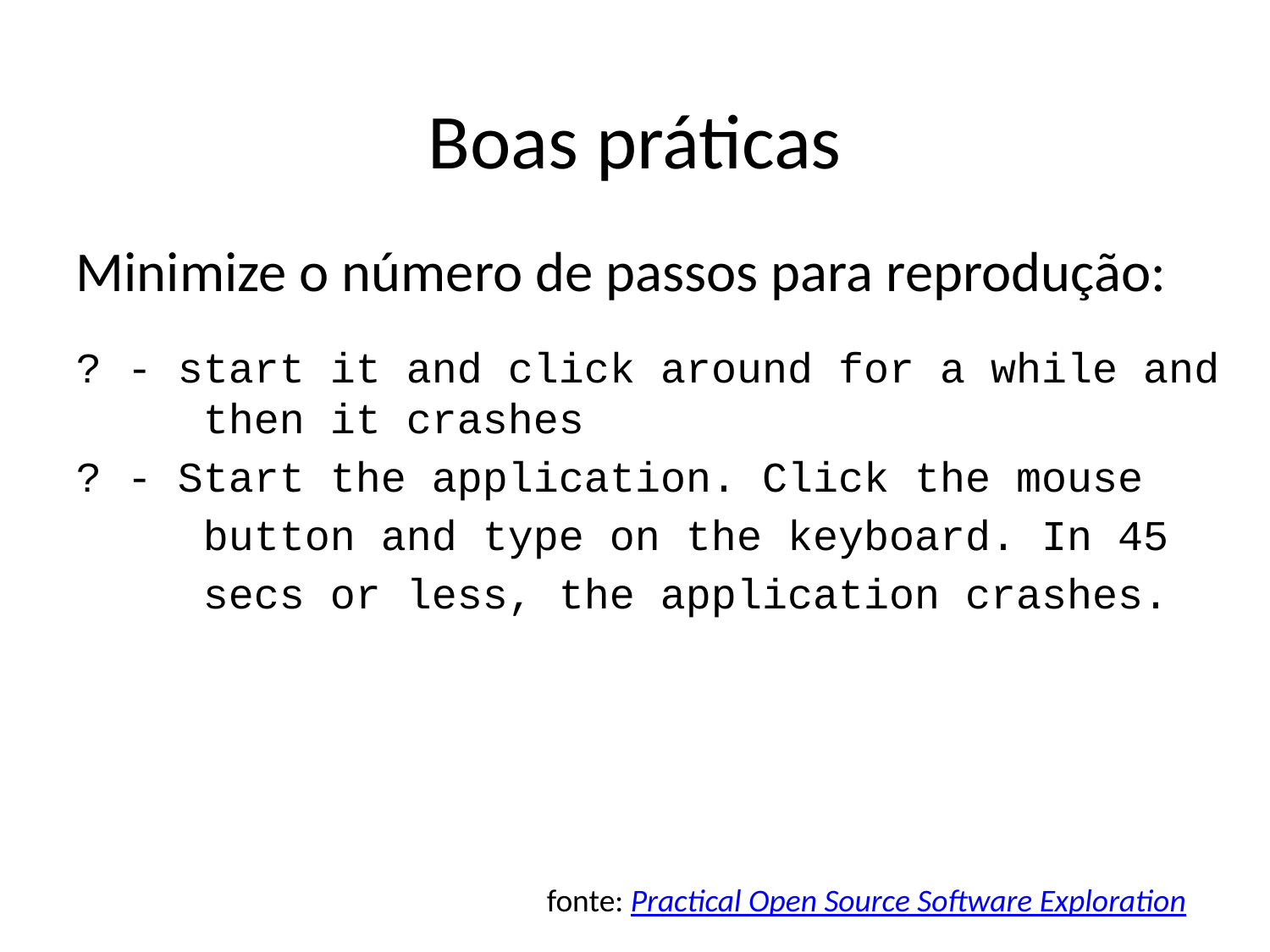

Boas práticas
Minimize o número de passos para reprodução:

? - start it and click around for a while and
     then it crashes
? - Start the application. Click the mouse
     button and type on the keyboard. In 45
     secs or less, the application crashes.
fonte: Practical Open Source Software Exploration